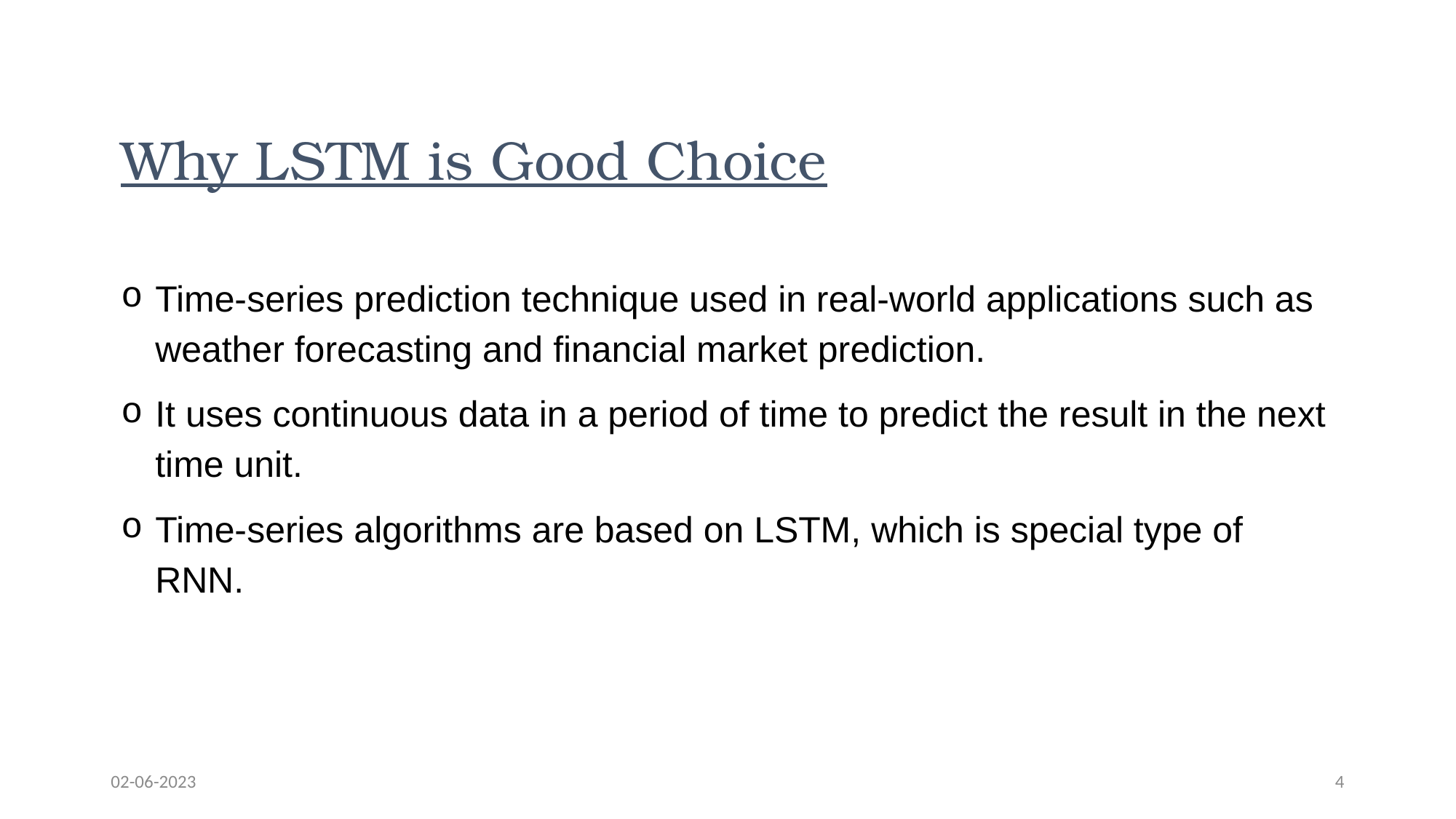

Why LSTM is Good Choice

Time-series prediction technique used in real-world applications such as weather forecasting and financial market prediction.
It uses continuous data in a period of time to predict the result in the next time unit.
Time-series algorithms are based on LSTM, which is special type of RNN.
02-06-2023
4